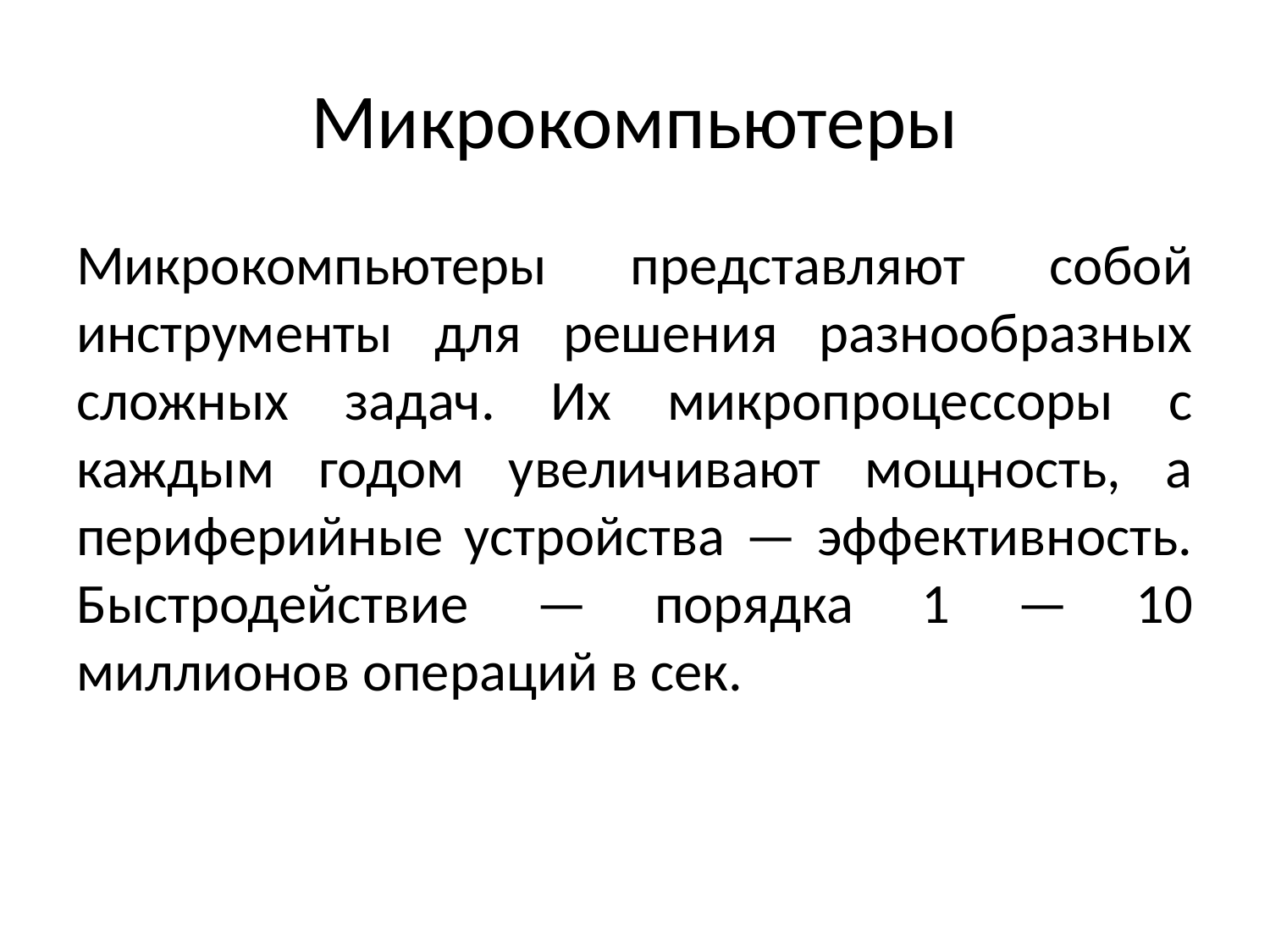

# Микрокомпьютеры
Микрокомпьютеры представляют собой инструменты для решения разнообразных сложных задач. Их микропроцессоры с каждым годом увеличивают мощность, а периферийные устройства — эффективность. Быстродействие — порядка 1 — 10 миллионов опеpаций в сек.